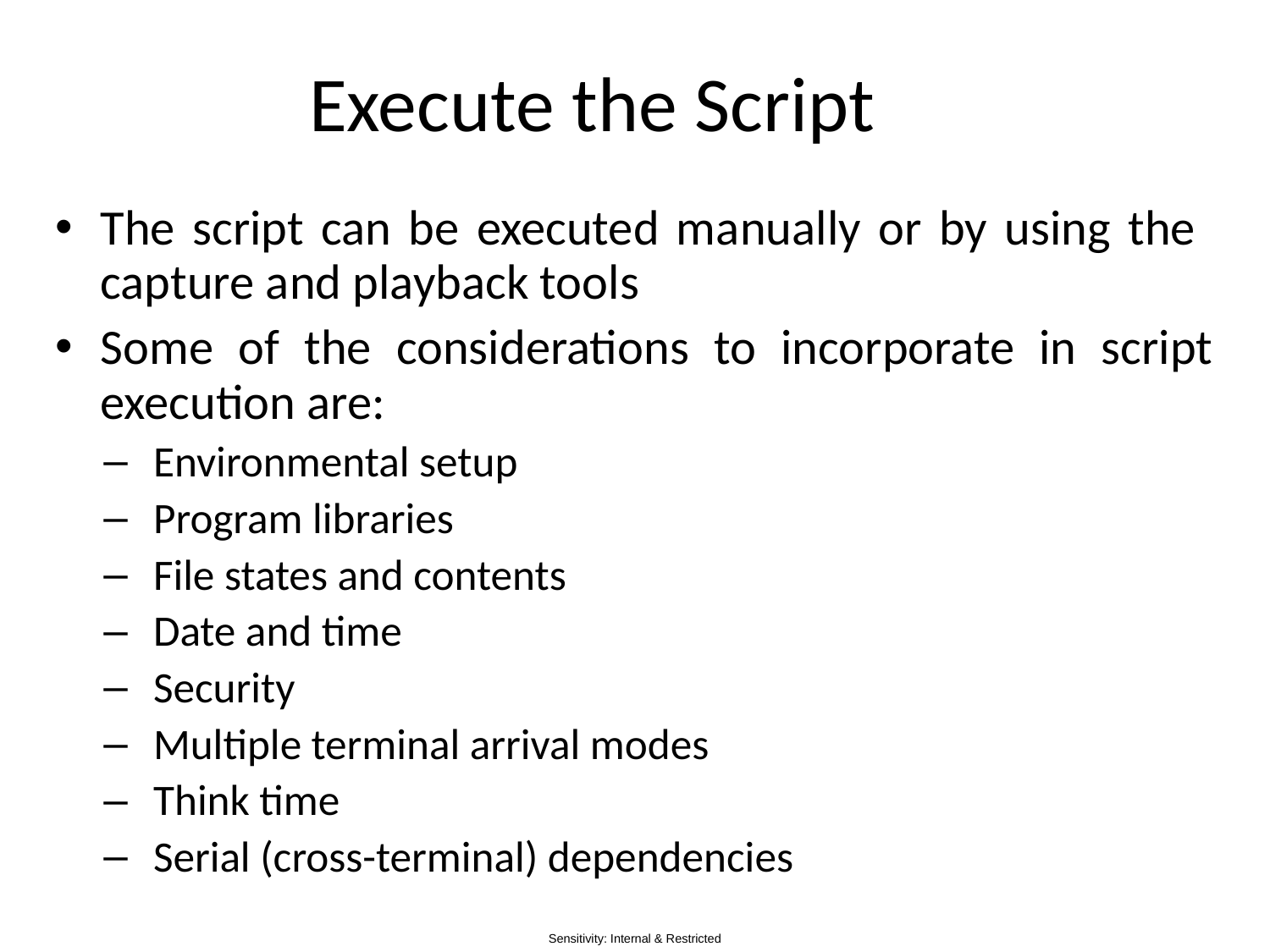

# Execute the Script

The script can be executed manually or by using the
capture and playback tools
Some of the considerations to incorporate in script execution are:
Environmental setup
Program libraries
File states and contents
Date and time
Security
Multiple terminal arrival modes
Think time
Serial (cross-terminal) dependencies